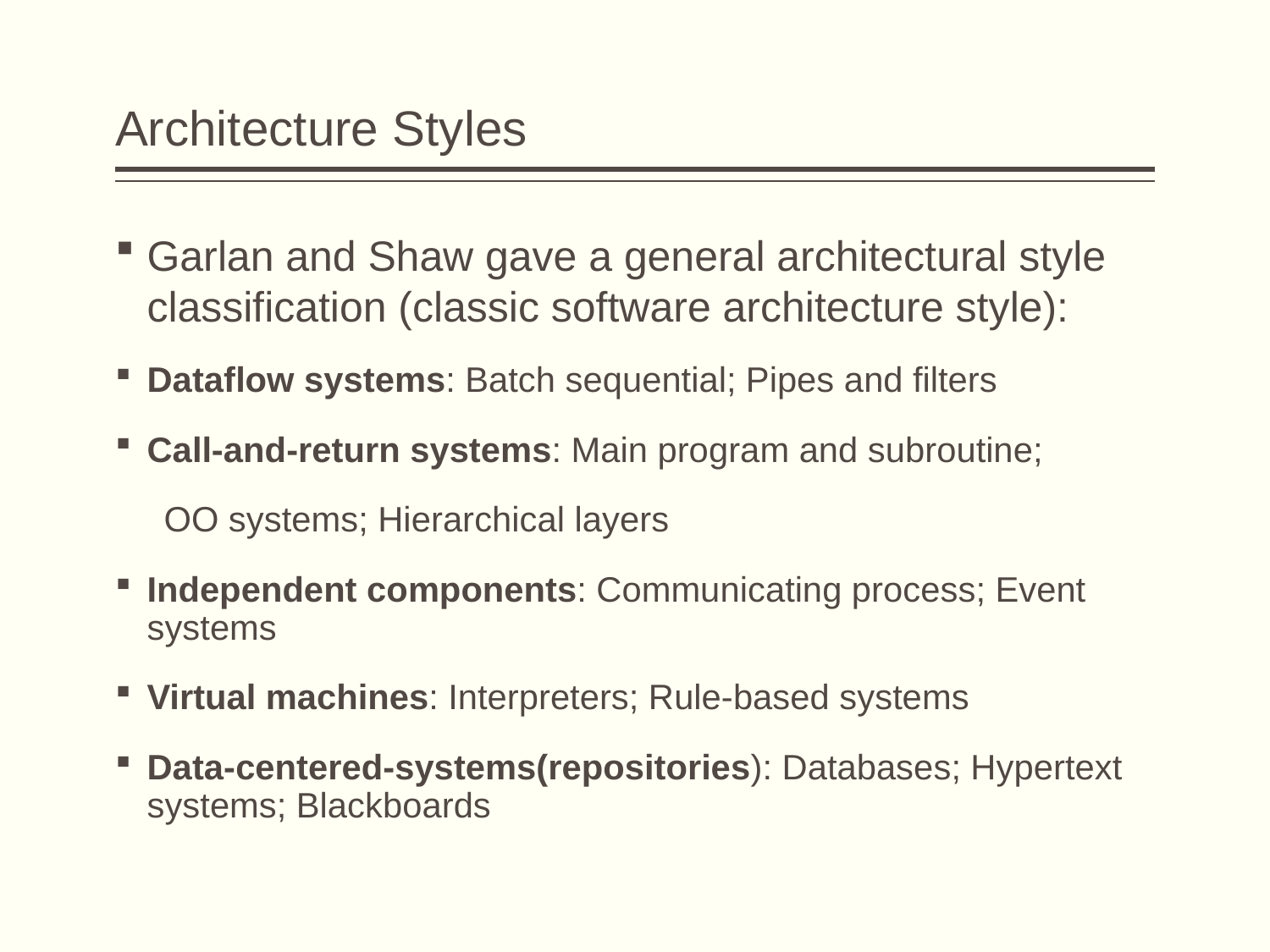

# Architecture Styles
Garlan and Shaw gave a general architectural style classification (classic software architecture style):
Dataflow systems: Batch sequential; Pipes and filters
Call-and-return systems: Main program and subroutine;
     OO systems; Hierarchical layers
Independent components: Communicating process; Event systems
Virtual machines: Interpreters; Rule-based systems
Data-centered-systems(repositories): Databases; Hypertext systems; Blackboards